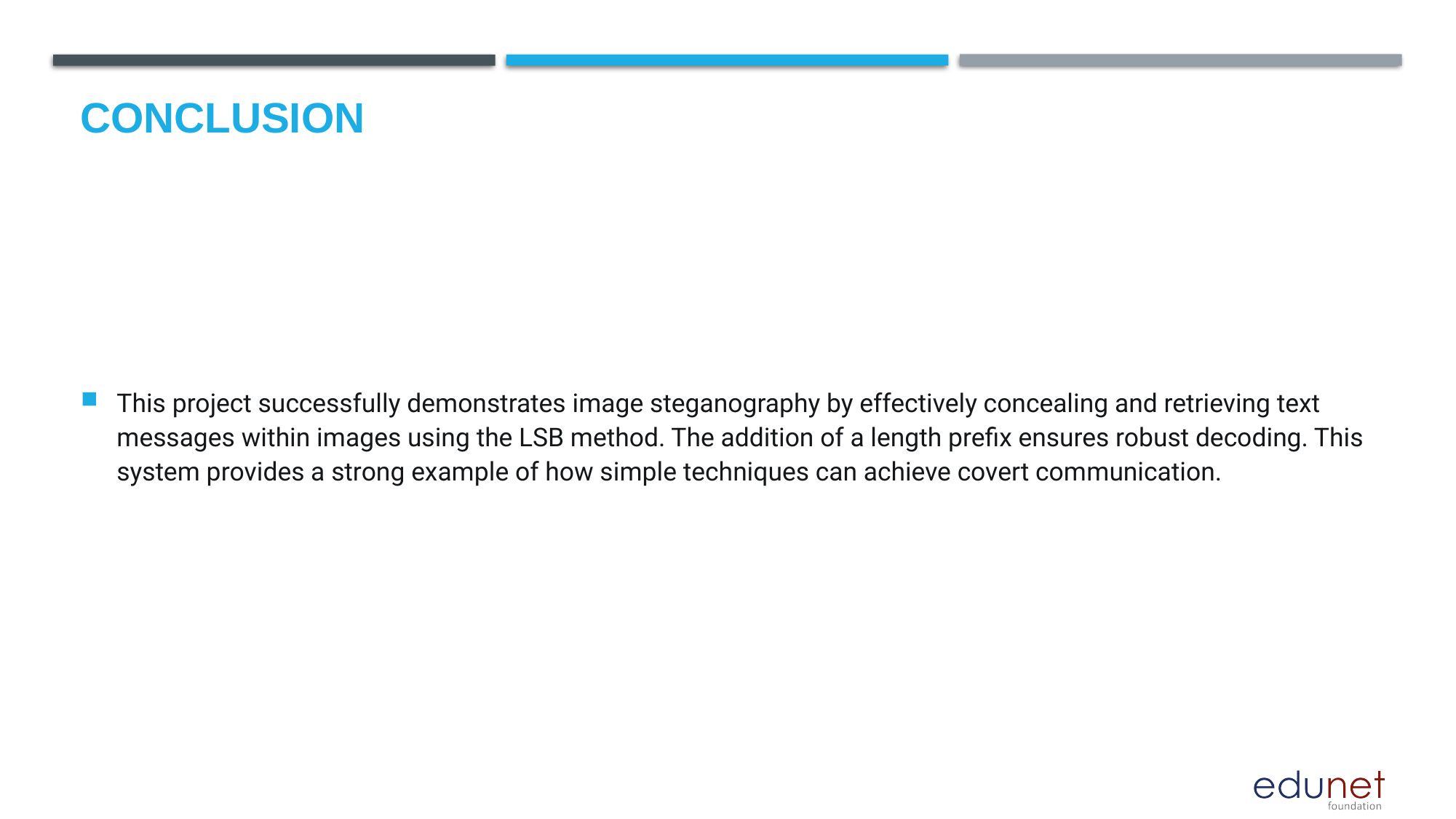

# Conclusion
This project successfully demonstrates image steganography by effectively concealing and retrieving text messages within images using the LSB method. The addition of a length prefix ensures robust decoding. This system provides a strong example of how simple techniques can achieve covert communication.